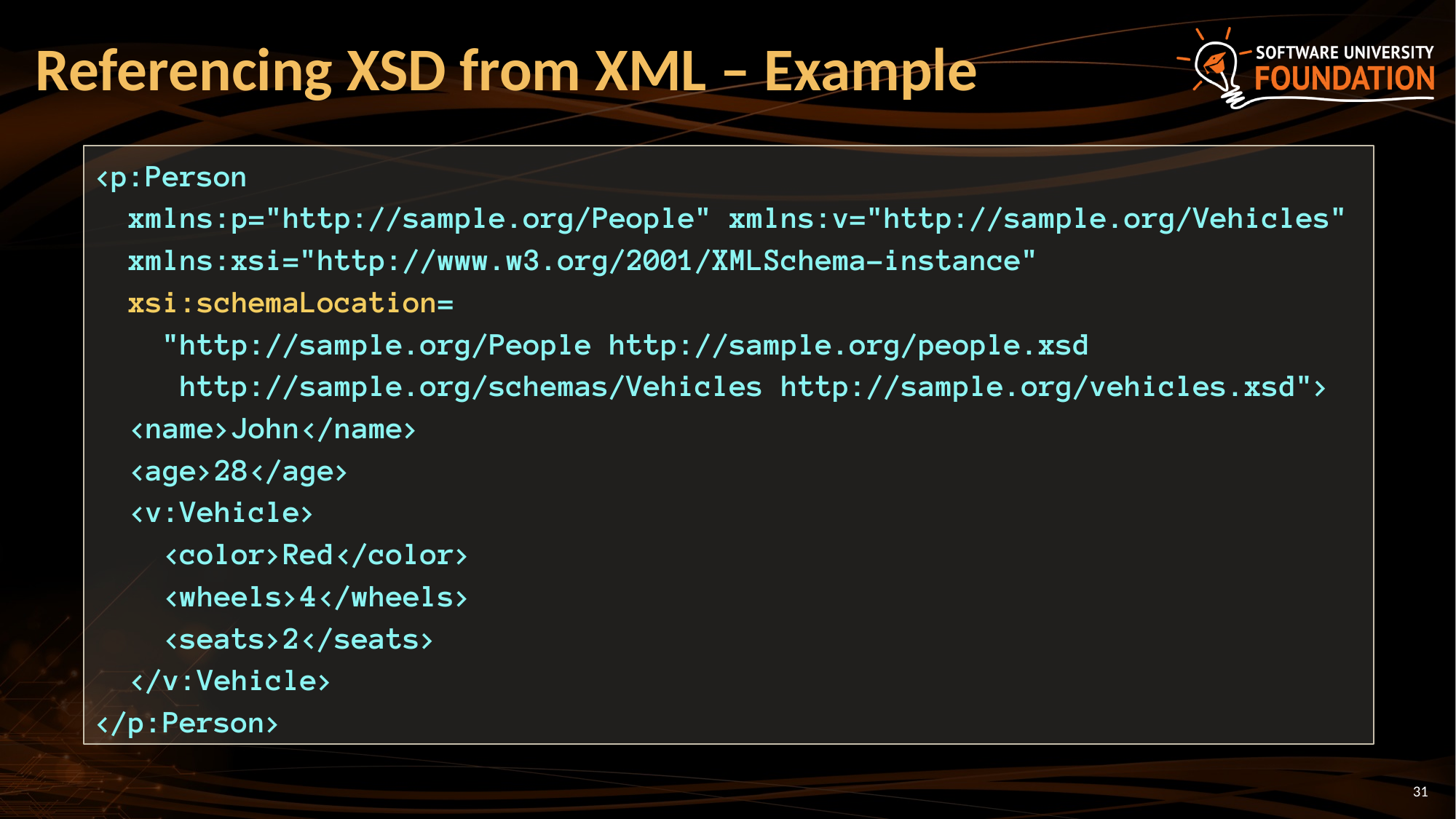

# Referencing XSD from XML – Example
<p:Person
  xmlns:p="http://sample.org/People" xmlns:v="http://sample.org/Vehicles"
  xmlns:xsi="http://www.w3.org/2001/XMLSchema-instance"
  xsi:schemaLocation=
    "http://sample.org/People http://sample.org/people.xsd
     http://sample.org/schemas/Vehicles http://sample.org/vehicles.xsd">
  <name>John</name>
  <age>28</age>
  <v:Vehicle>
    <color>Red</color>
    <wheels>4</wheels>
    <seats>2</seats>
  </v:Vehicle>
</p:Person>
31